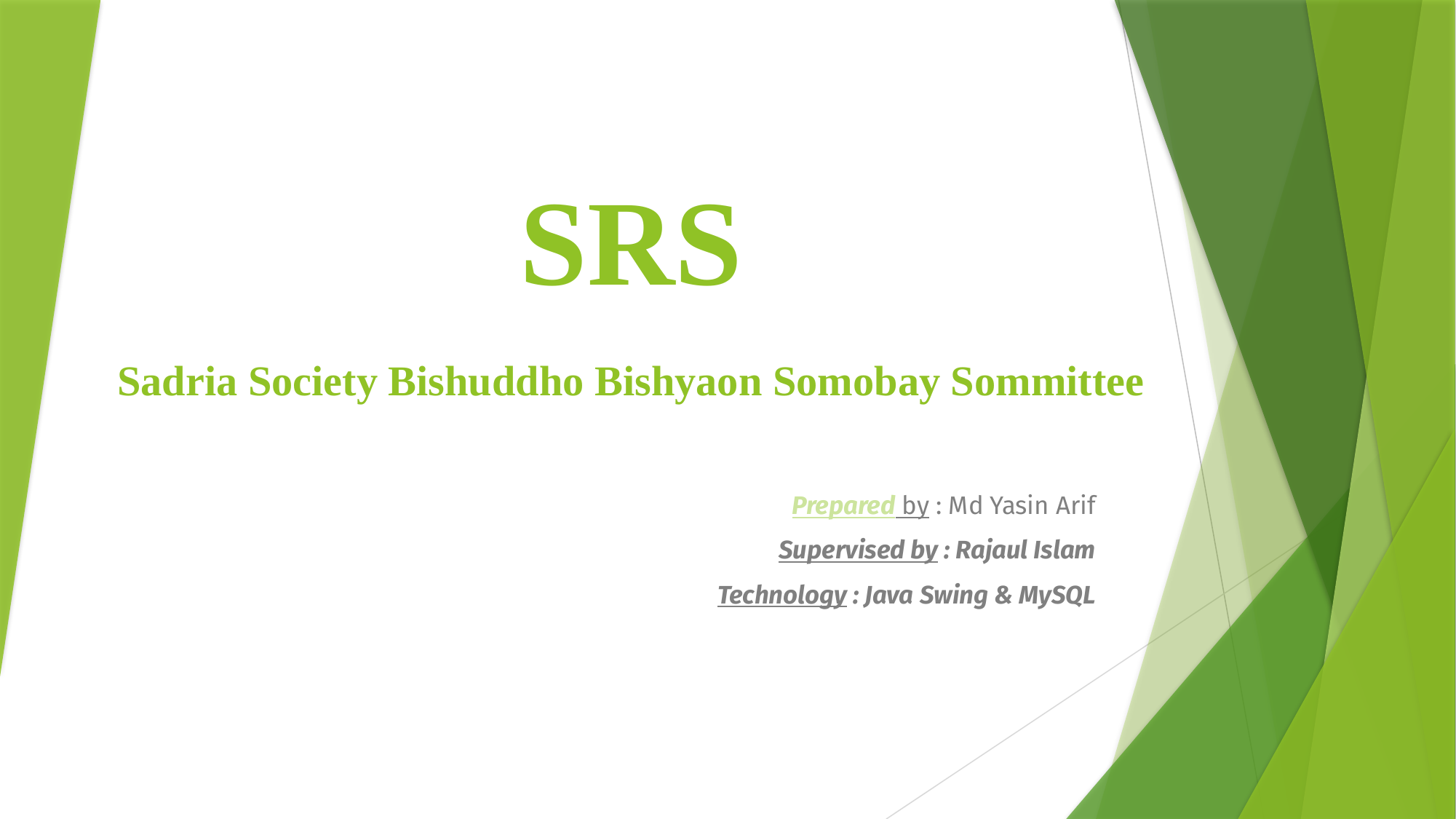

# SRS Sadria Society Bishuddho Bishyaon Somobay Sommittee
Prepared by : Md Yasin Arif
Supervised by : Rajaul Islam
Technology : Java Swing & MySQL